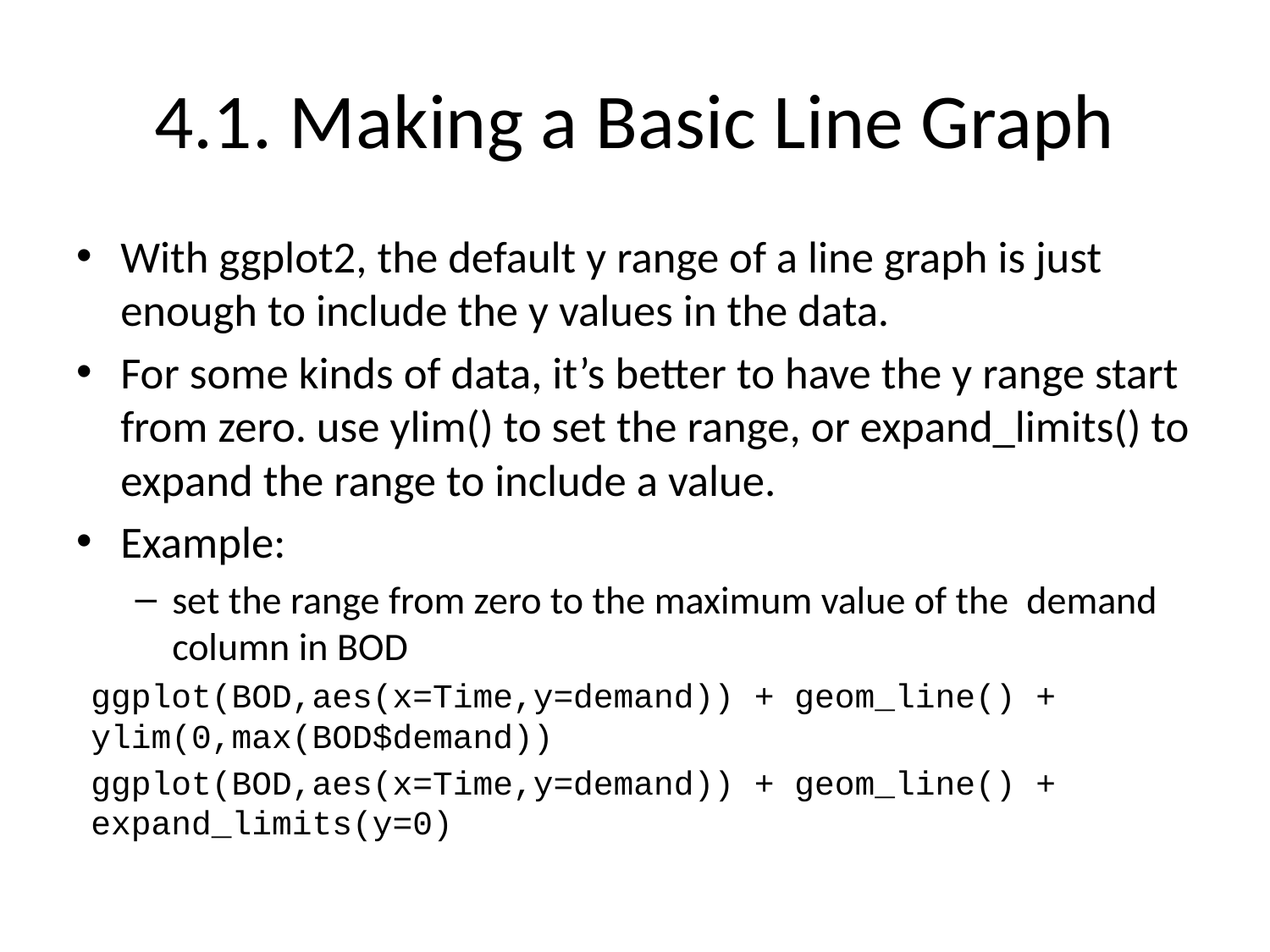

# 4.1. Making a Basic Line Graph
With ggplot2, the default y range of a line graph is just enough to include the y values in the data.
For some kinds of data, it’s better to have the y range start from zero. use ylim() to set the range, or expand_limits() to expand the range to include a value.
Example:
set the range from zero to the maximum value of the  demand column in BOD
ggplot(BOD,aes(x=Time,y=demand)) + geom_line() + ylim(0,max(BOD$demand))
ggplot(BOD,aes(x=Time,y=demand)) + geom_line() + expand_limits(y=0)